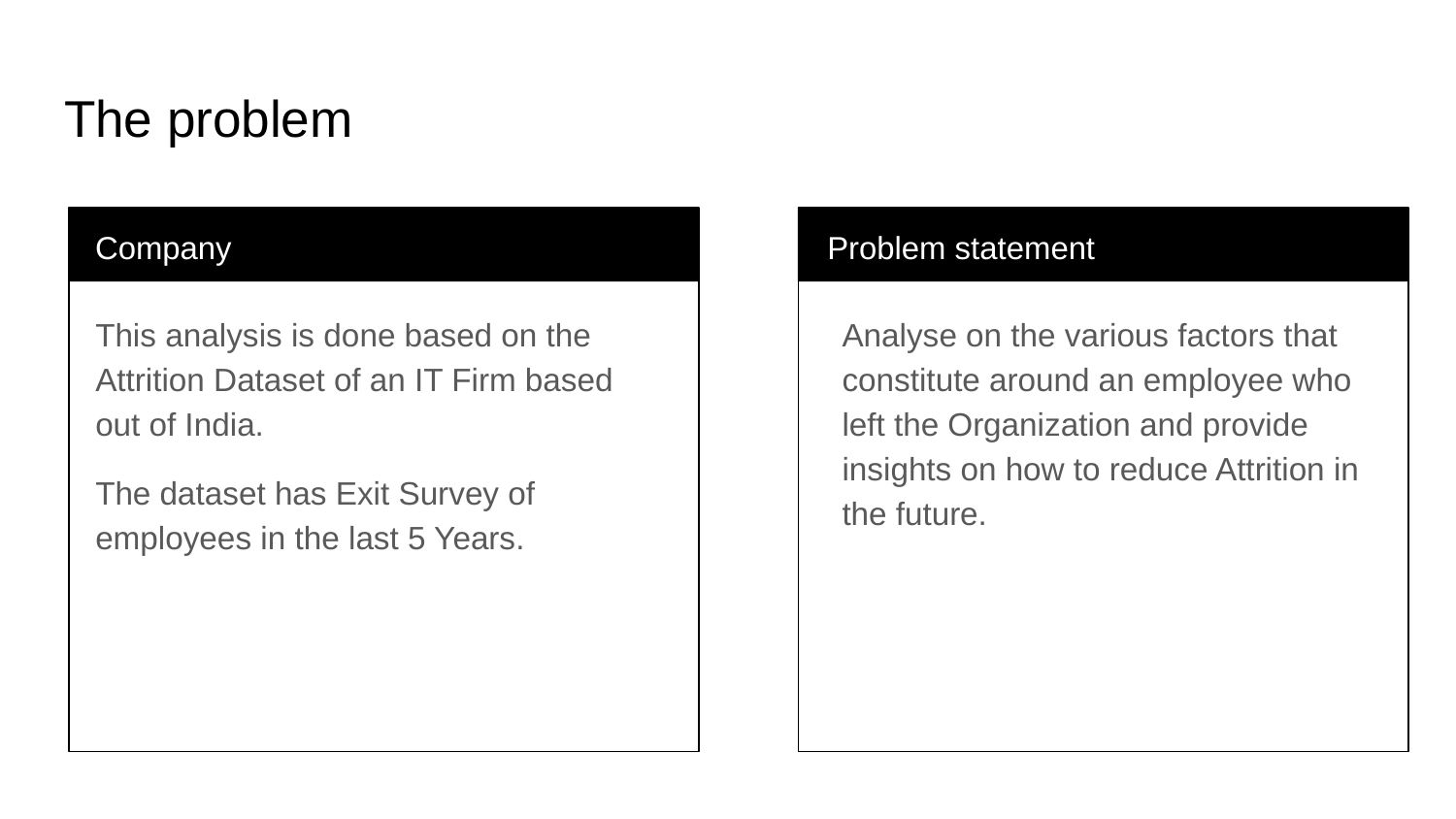

# The problem

Company

Problem statement
This analysis is done based on the Attrition Dataset of an IT Firm based out of India.
The dataset has Exit Survey of employees in the last 5 Years.
Analyse on the various factors that constitute around an employee who left the Organization and provide insights on how to reduce Attrition in the future.